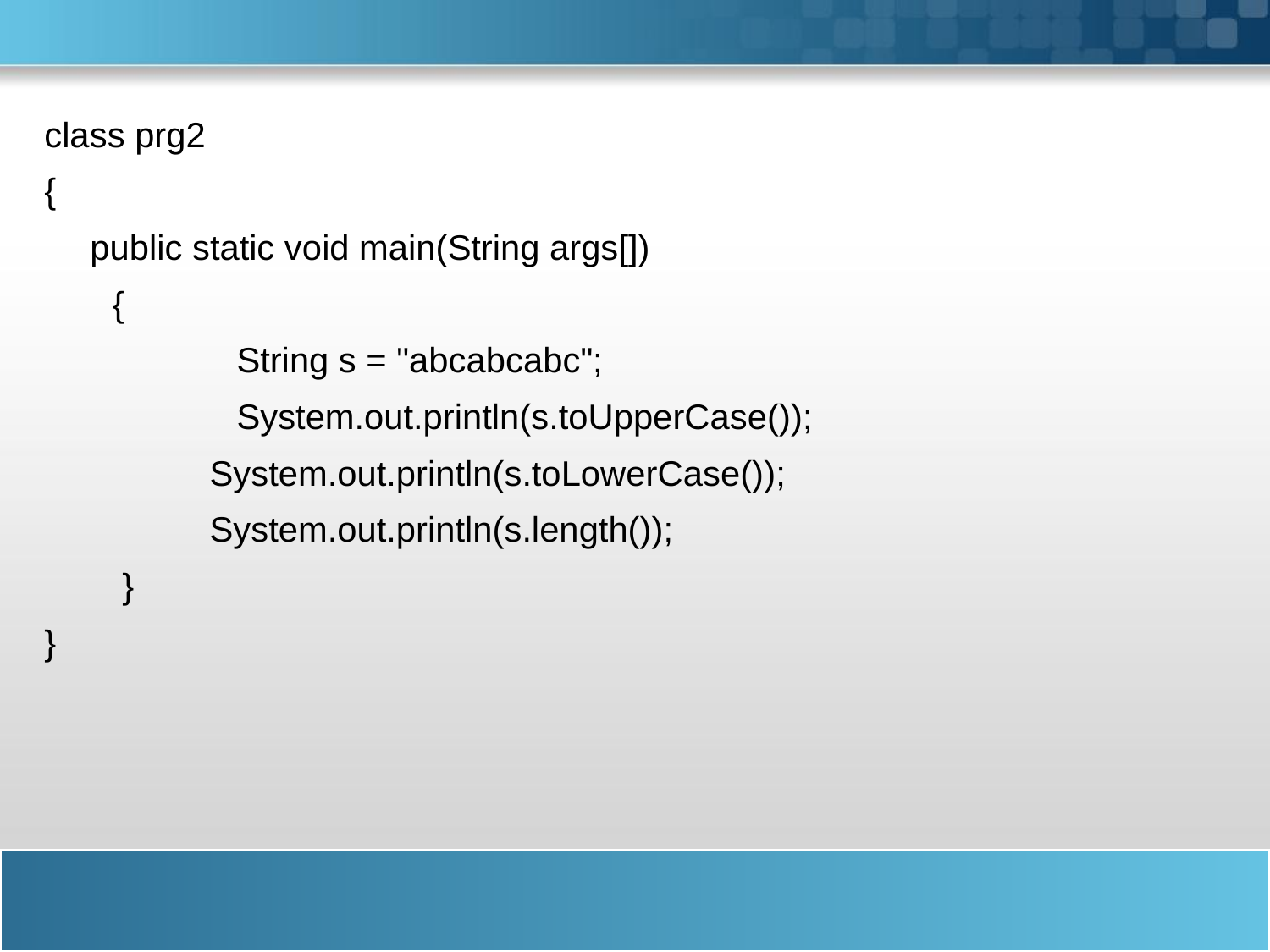

class prg2
{
	  public static void main(String args[])
       {
		    String s = "abcabcabc";
    	    System.out.println(s.toUpperCase());
                 System.out.println(s.toLowerCase());
                 System.out.println(s.length());
        }
}